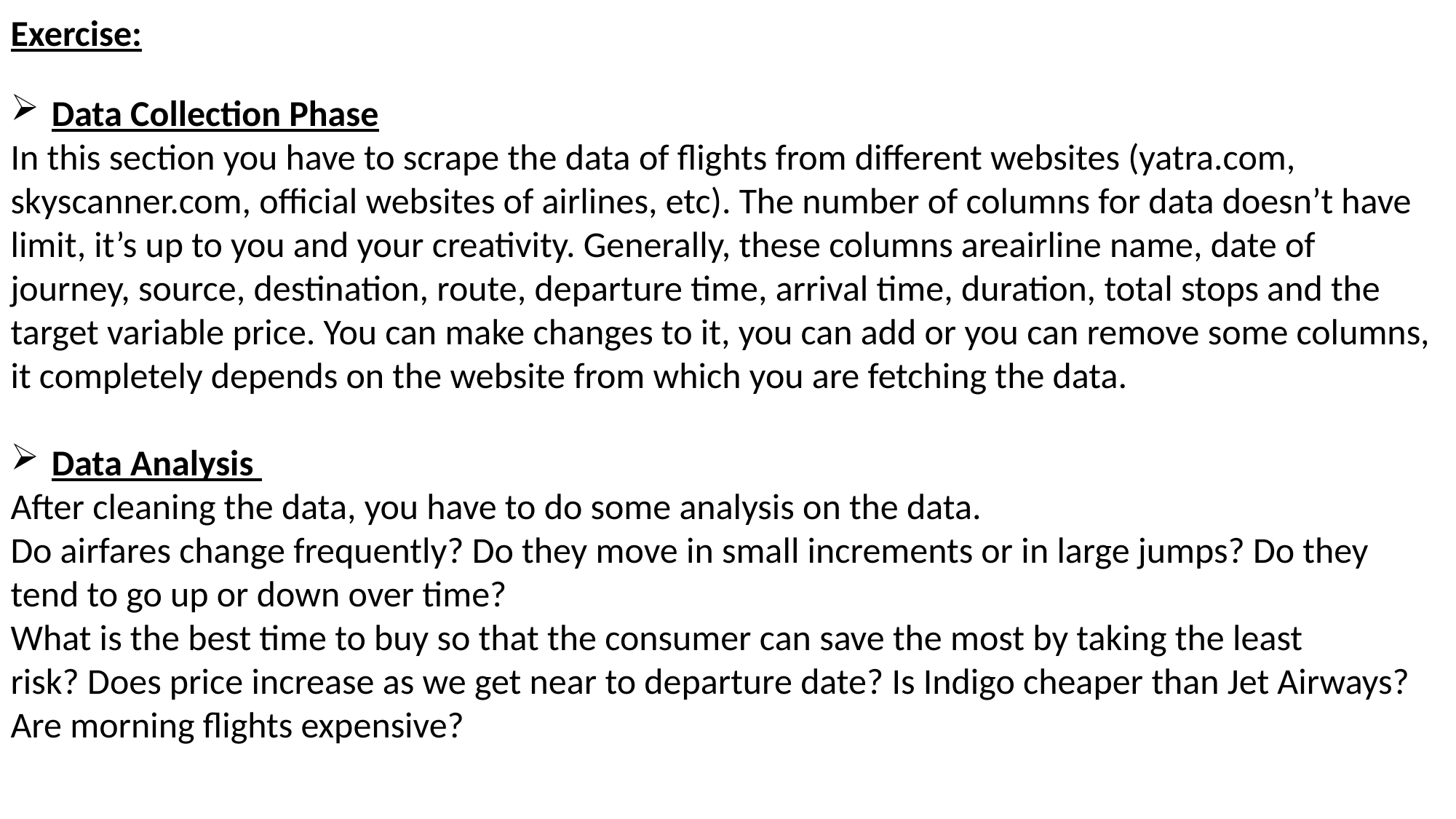

Exercise:

Data Collection Phase
In this section you have to scrape the data of flights from different websites (yatra.com, skyscanner.com, official websites of airlines, etc). The number of columns for data doesn’t have limit, it’s up to you and your creativity. Generally, these columns areairline name, date of journey, source, destination, route, departure time, arrival time, duration, total stops and the target variable price. You can make changes to it, you can add or you can remove some columns, it completely depends on the website from which you are fetching the data.

Data Analysis
After cleaning the data, you have to do some analysis on the data.
Do airfares change frequently? Do they move in small increments or in large jumps? Do they tend to go up or down over time?
What is the best time to buy so that the consumer can save the most by taking the least risk? Does price increase as we get near to departure date? Is Indigo cheaper than Jet Airways? Are morning flights expensive?